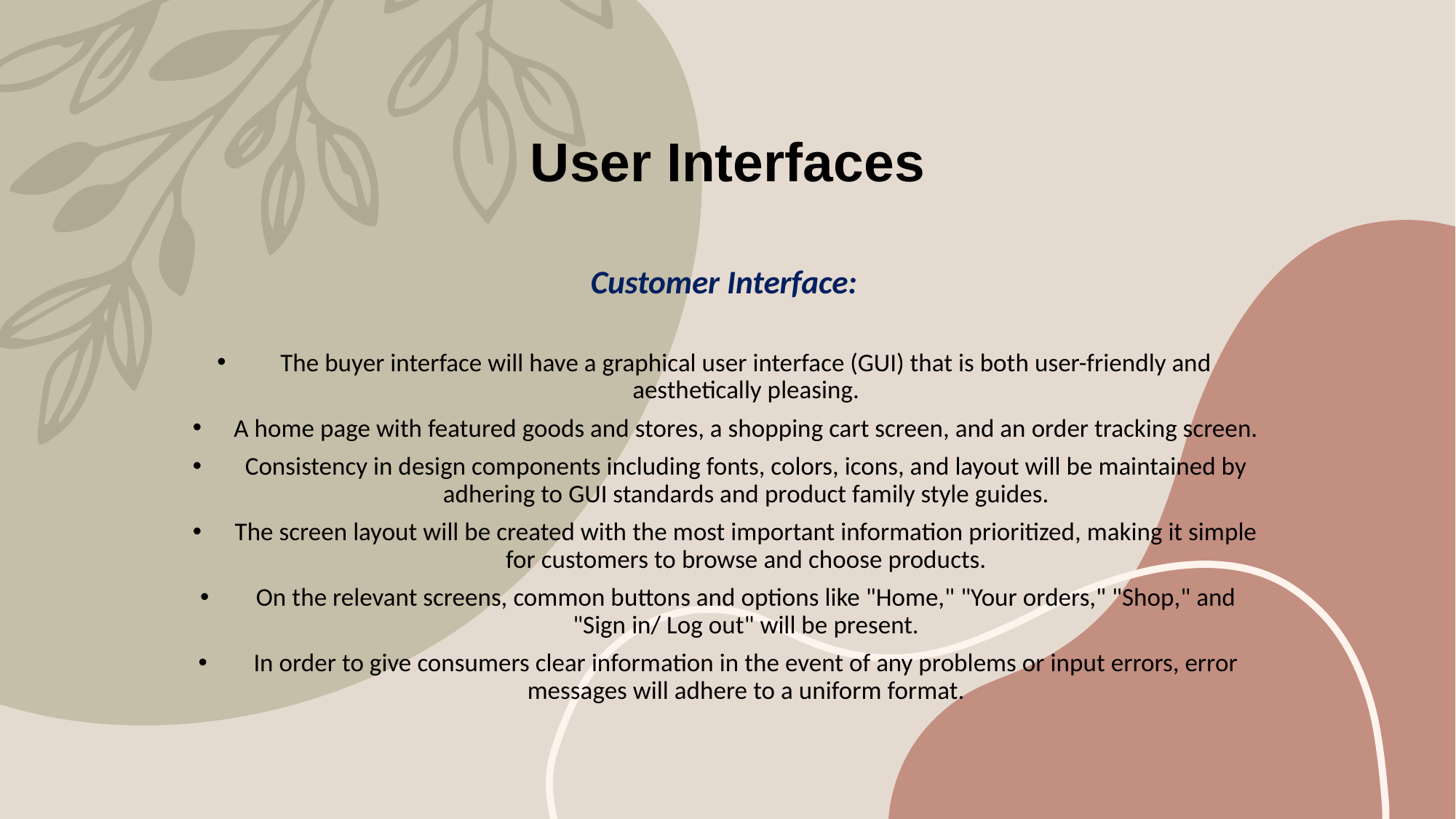

# User Interfaces
Customer Interface:

The buyer interface will have a graphical user interface (GUI) that is both user-friendly and aesthetically pleasing.
A home page with featured goods and stores, a shopping cart screen, and an order tracking screen.
Consistency in design components including fonts, colors, icons, and layout will be maintained by adhering to GUI standards and product family style guides.
The screen layout will be created with the most important information prioritized, making it simple for customers to browse and choose products.
On the relevant screens, common buttons and options like "Home," "Your orders," "Shop," and "Sign in/ Log out" will be present.
In order to give consumers clear information in the event of any problems or input errors, error messages will adhere to a uniform format.